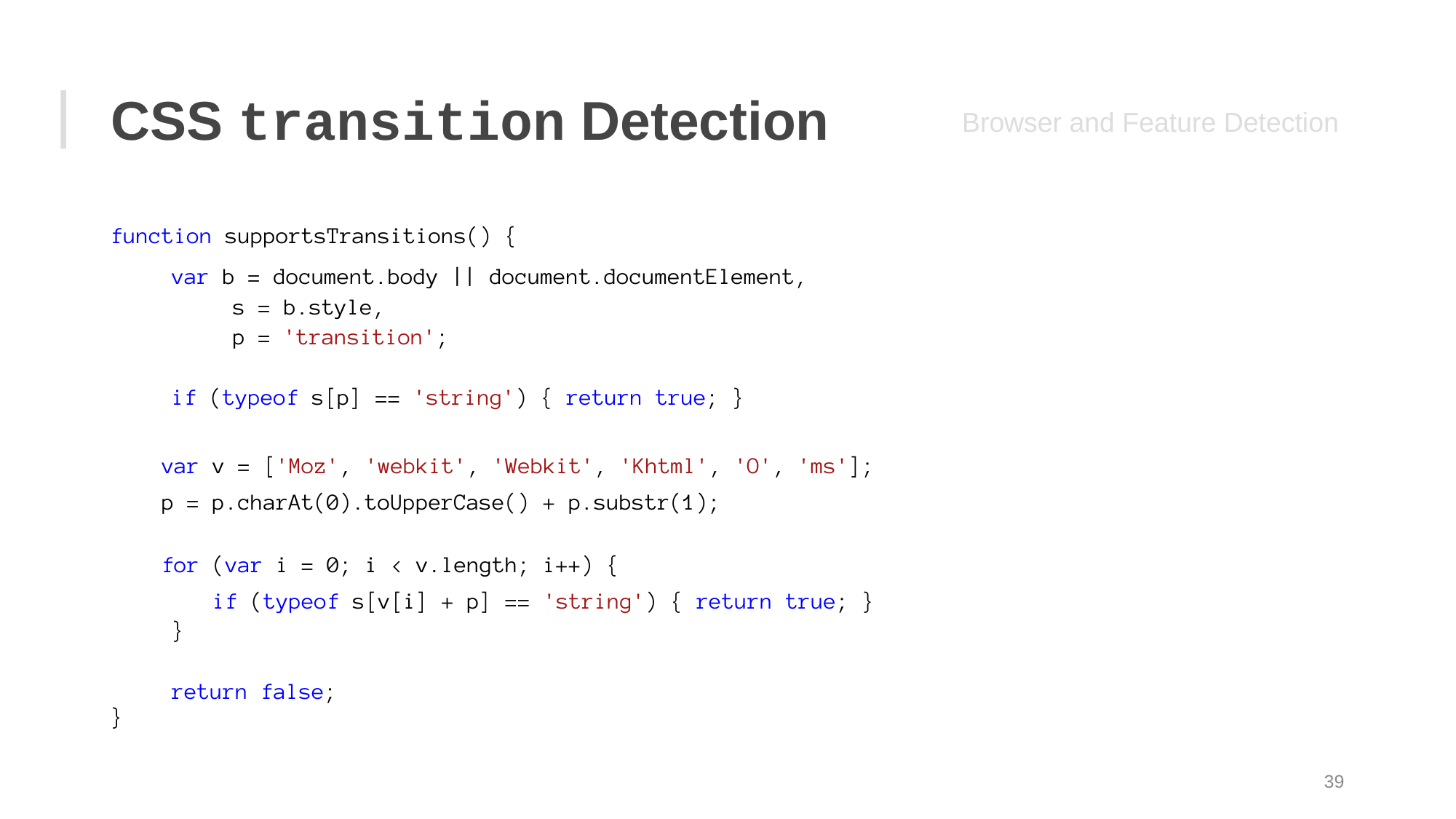

# CSS transition Detection
Browser and Feature Detection
function supportsTransitions() {
    var b = document.body || document.documentElement,
        s = b.style,
        p = 'transition';
    if (typeof s[p] == 'string') { return true; }
    var v = ['Moz', 'webkit', 'Webkit', 'Khtml', 'O', 'ms'];
    p = p.charAt(0).toUpperCase() + p.substr(1);
    for (var i = 0; i < v.length; i++) {
        if (typeof s[v[i] + p] == 'string') { return true; }
    }
    return false;
}
39